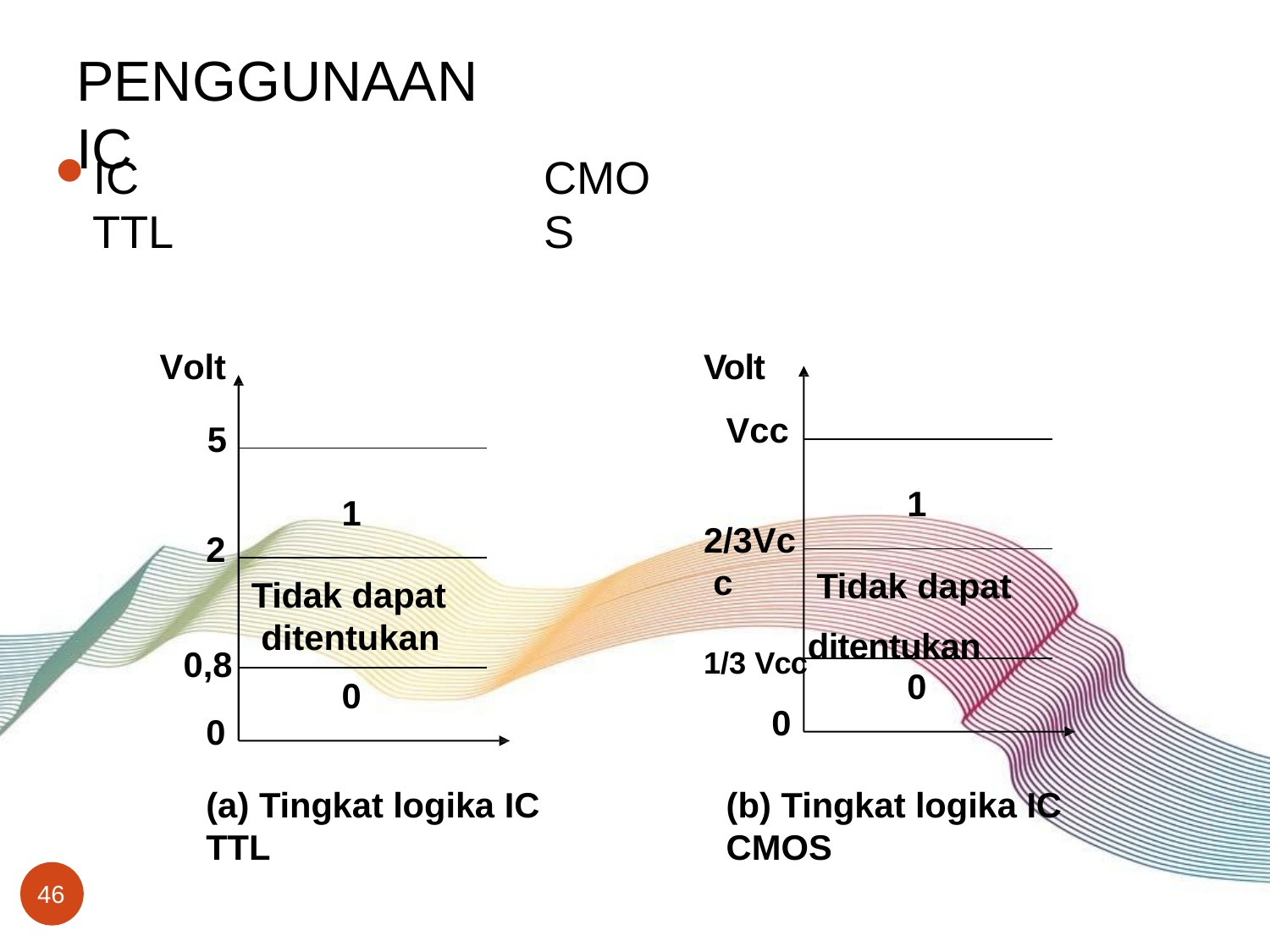

# PENGGUNAAN IC
IC TTL
CMOS
Volt
Vcc
Volt
5

1
1
2/3Vc  c
2

Tidak dapat
Tidak dapat  ditentukan
0,8
1/3 Vccditentukan

0

0
0
0

(a) Tingkat logika IC
TTL
(b) Tingkat logika IC
CMOS

46